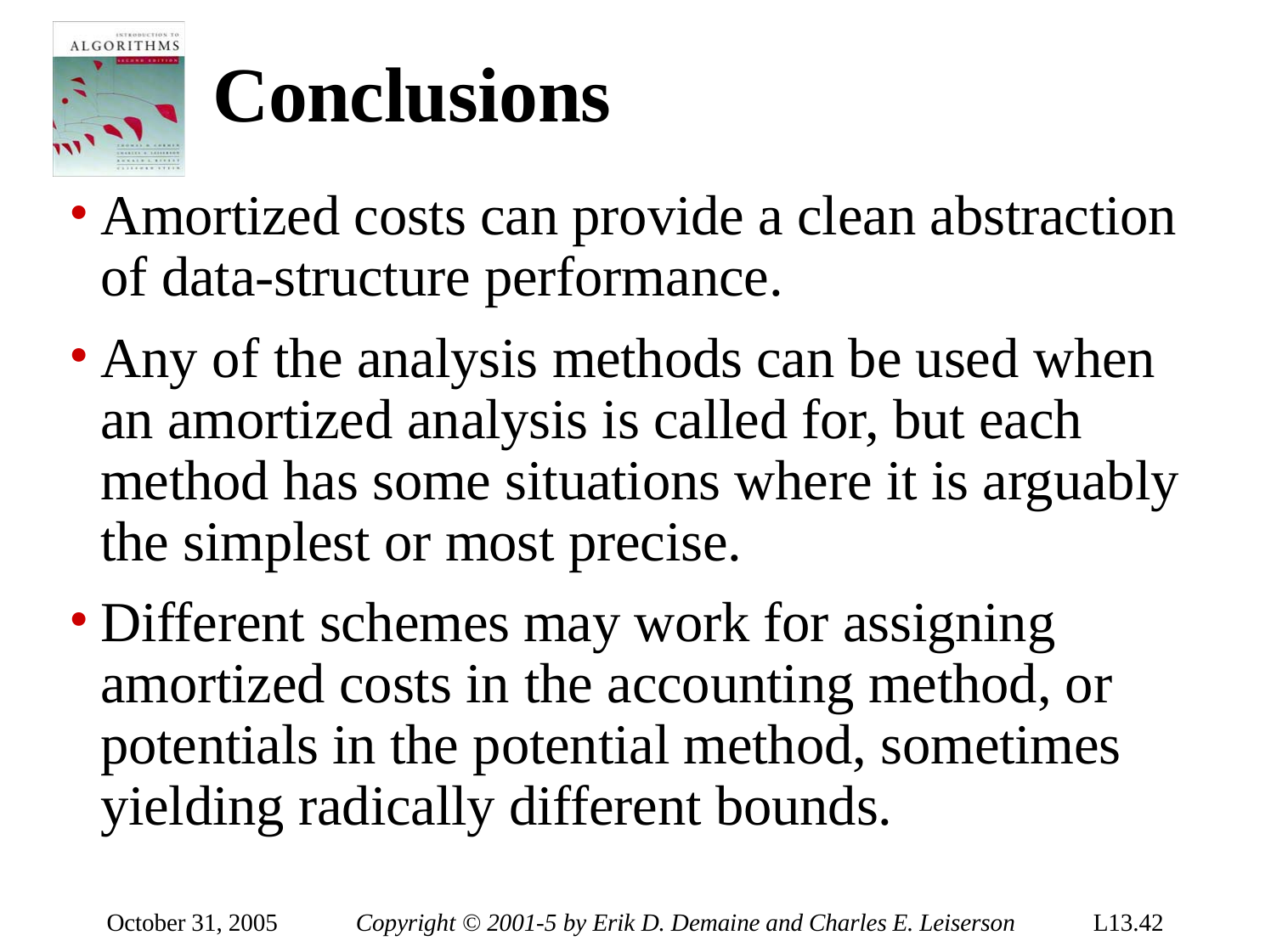

# Conclusions
Amortized costs can provide a clean abstraction of data-structure performance.

Any of the analysis methods can be used when an amortized analysis is called for, but each method has some situations where it is arguably the simplest or most precise.

Different schemes may work for assigning amortized costs in the accounting method, or potentials in the potential method, sometimes yielding radically different bounds.

October 31, 2005
Copyright © 2001-5 by Erik D. Demaine and Charles E. Leiserson
L13.42